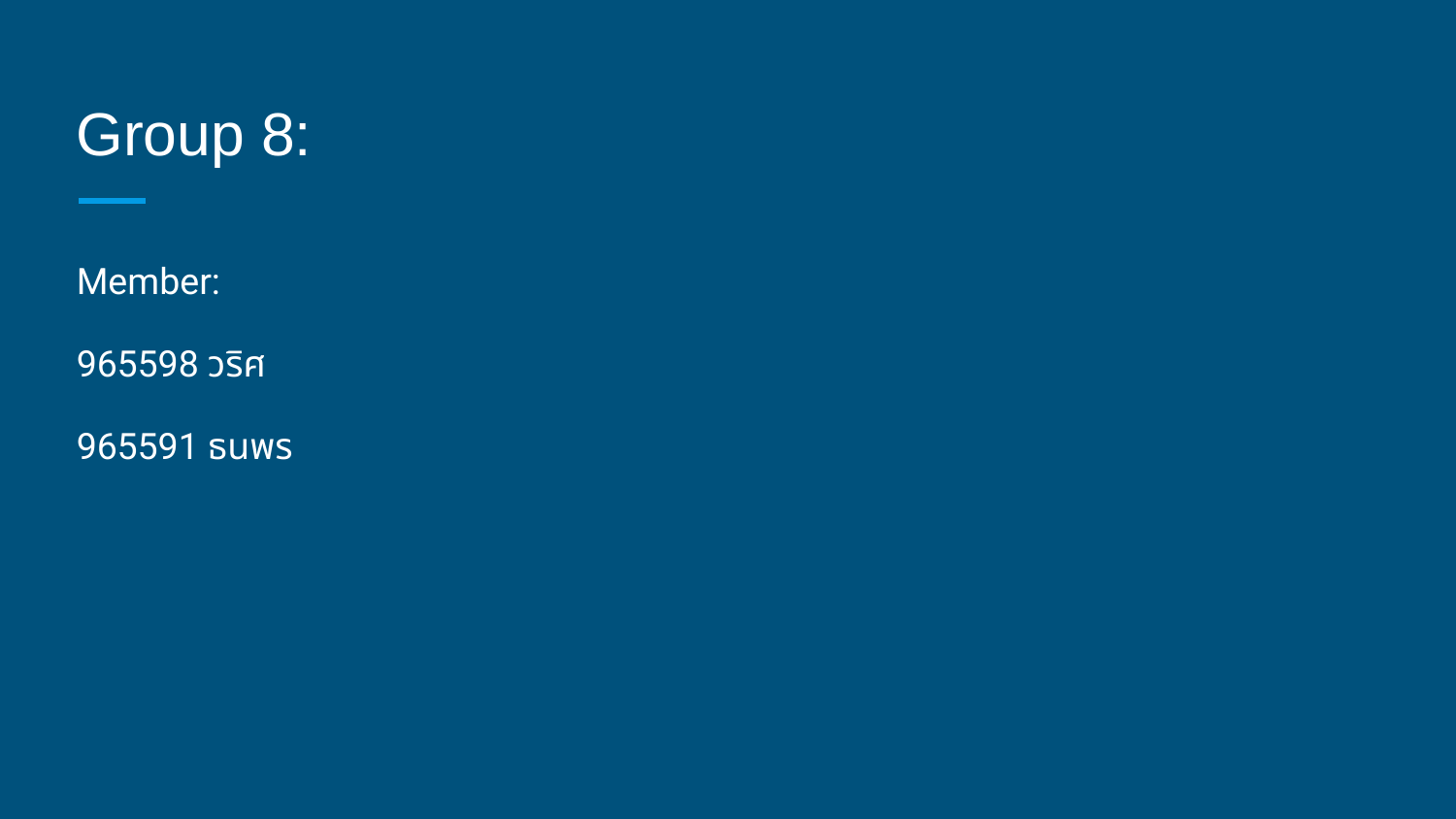

# Group 8:
Member:
965598 วริศ
965591 ธนพร